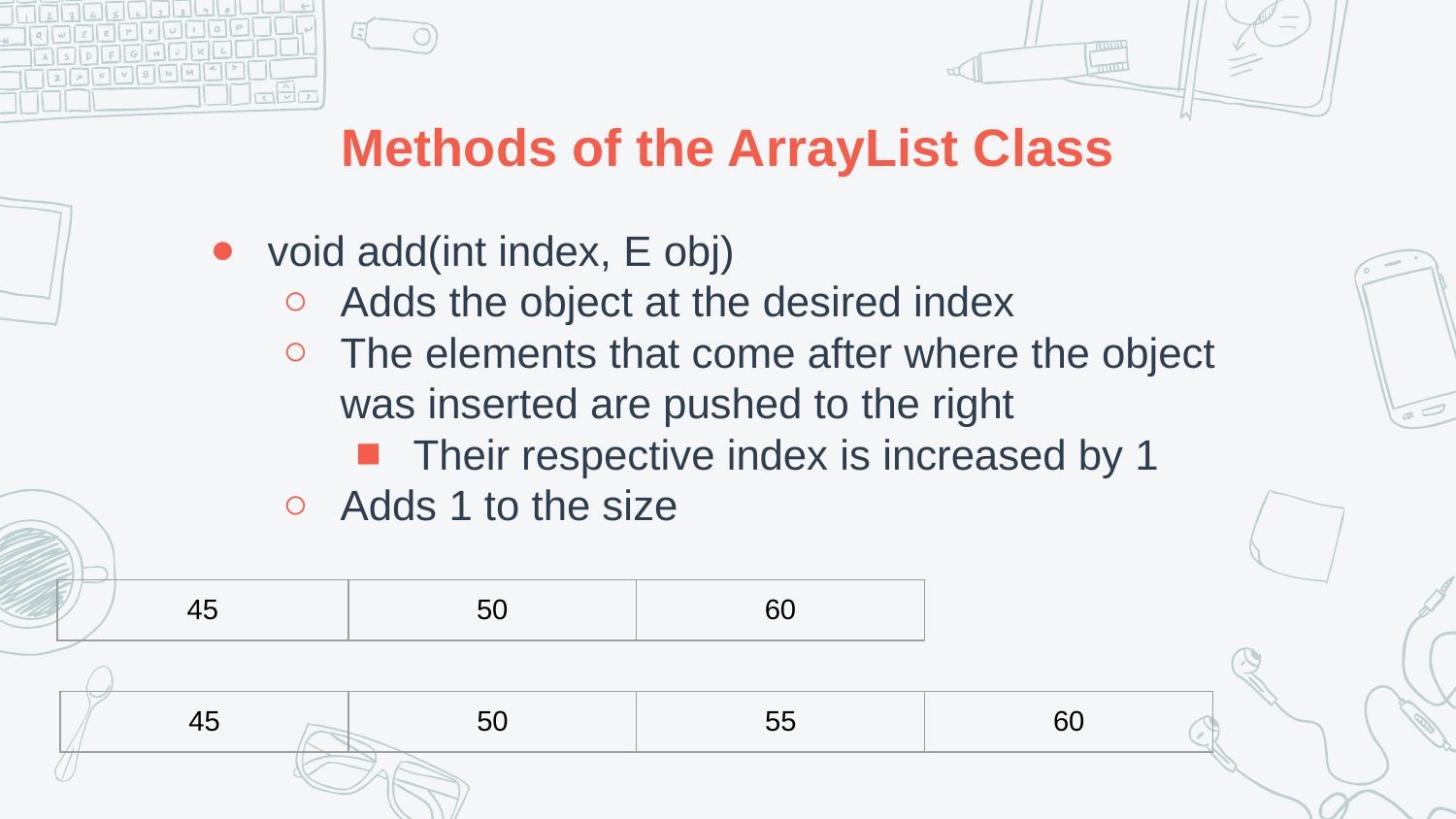

# Methods of the ArrayList Class
void add(int index, E obj)
Adds the object at the desired index
The elements that come after where the object was inserted are pushed to the right
Their respective index is increased by 1
Adds 1 to the size
| 45 | 50 | 60 |
| --- | --- | --- |
| 45 | 50 | 55 | 60 |
| --- | --- | --- | --- |